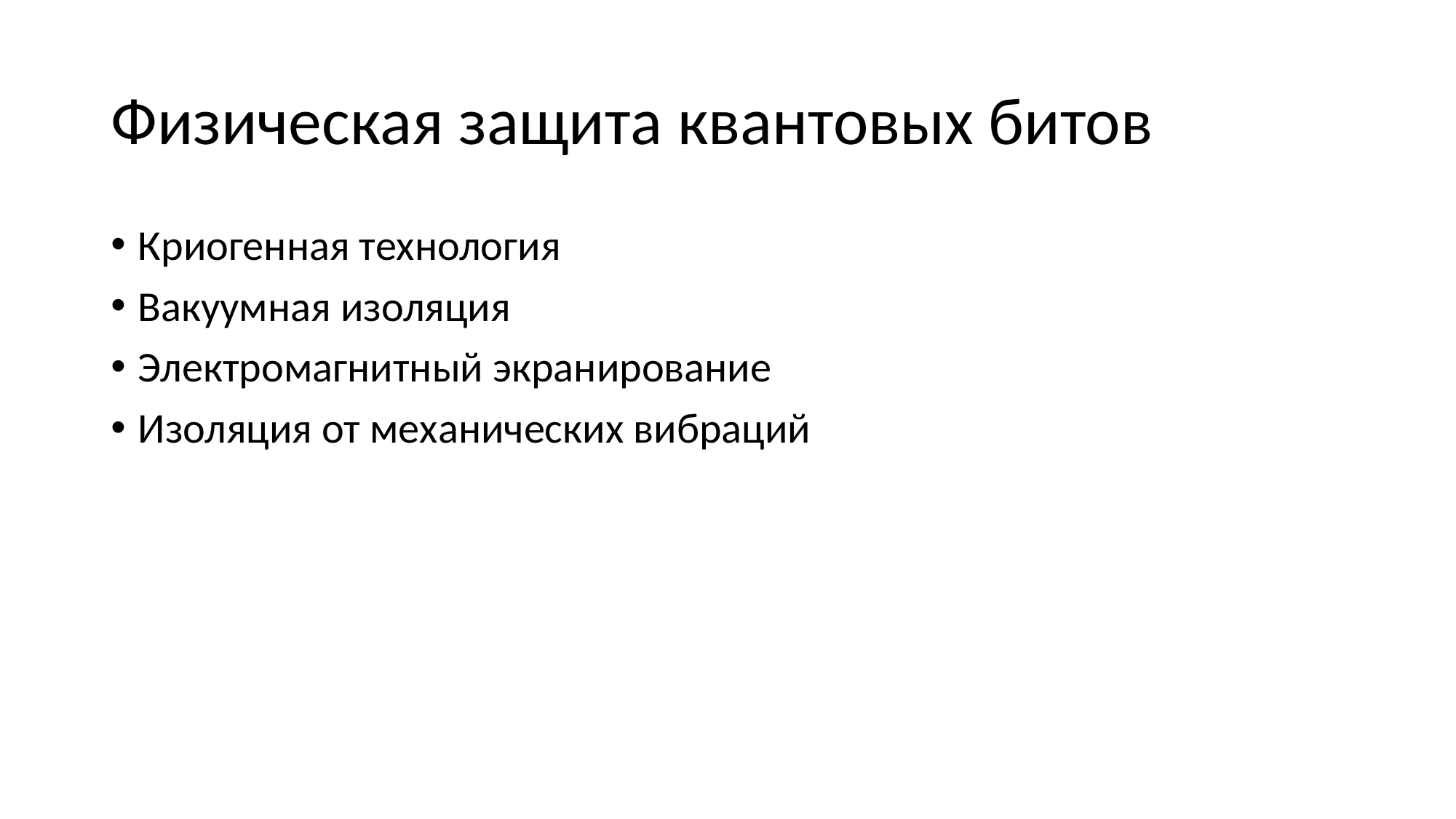

# Физическая защита квантовых битов
Криогенная технология
Вакуумная изоляция
Электромагнитный экранирование
Изоляция от механических вибраций